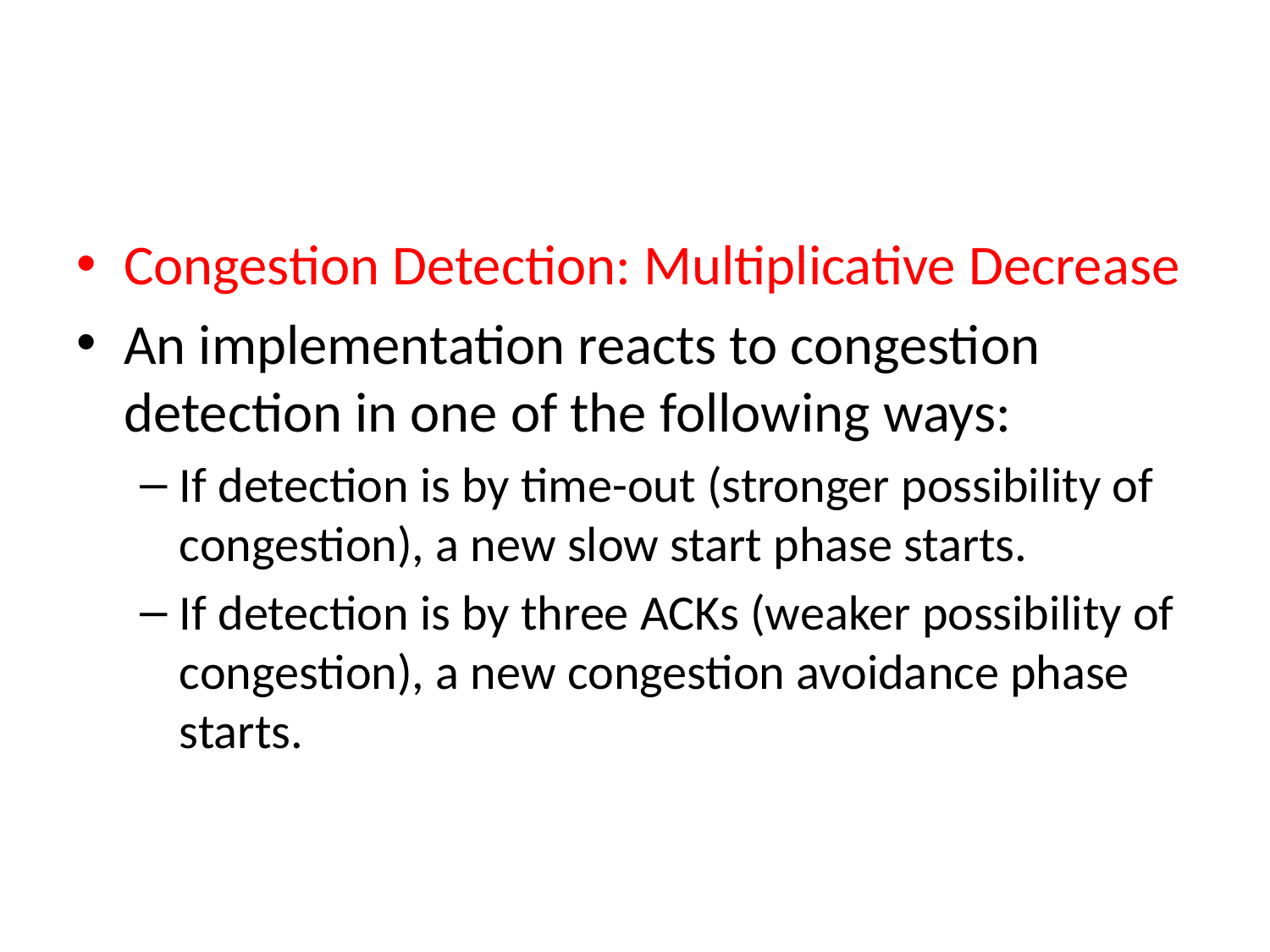

#
Congestion Detection: Multiplicative Decrease
An implementation reacts to congestion detection in one of the following ways:
If detection is by time-out (stronger possibility of congestion), a new slow start phase starts.
If detection is by three ACKs (weaker possibility of congestion), a new congestion avoidance phase starts.